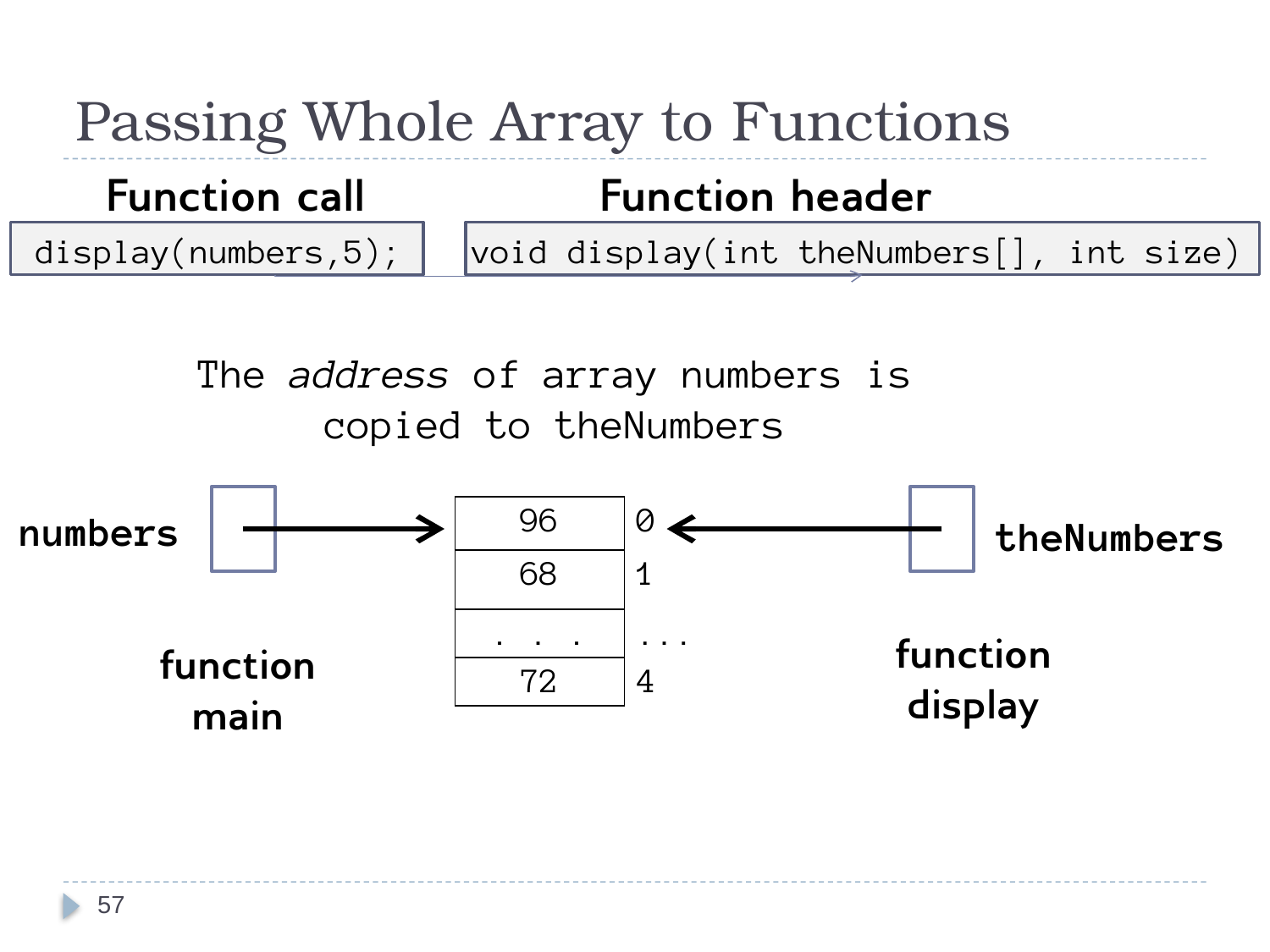

# Passing Whole Array to Functions
  Function call		       Function header

 display(numbers,5);
void display(int theNumbers[], int size)
The address of array numbers is copied to theNumbers
|  |  |
| --- | --- |
| 96 | 0 |
| 68 | 1 |
| . . . | ... |
| 72 | 4 |

numbers
theNumbers
function
display
function main
57